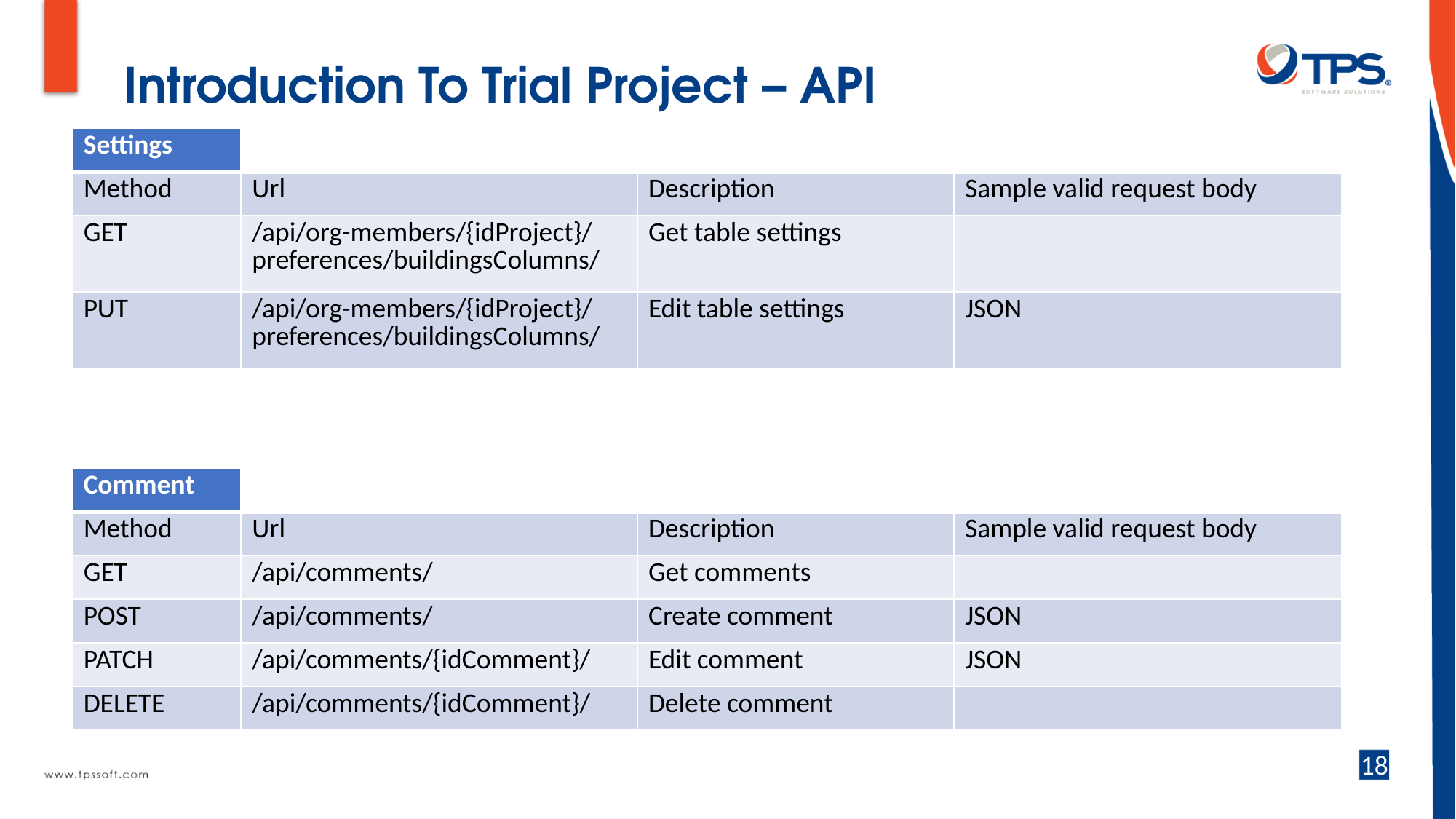

# Introduction To Trial Project – API
| Settings |  |  |  |
| --- | --- | --- | --- |
| Method | Url | Description | Sample valid request body |
| GET | /api/org-members/{idProject}/preferences/buildingsColumns/ | Get table settings |  |
| PUT | /api/org-members/{idProject}/preferences/buildingsColumns/ | Edit table settings | JSON |
| Comment |  |  |  |
| --- | --- | --- | --- |
| Method | Url | Description | Sample valid request body |
| GET | /api/comments/ | Get comments |  |
| POST | /api/comments/ | Create comment | JSON |
| PATCH | /api/comments/{idComment}/ | Edit comment | JSON |
| DELETE | /api/comments/{idComment}/ | Delete comment |  |
 18